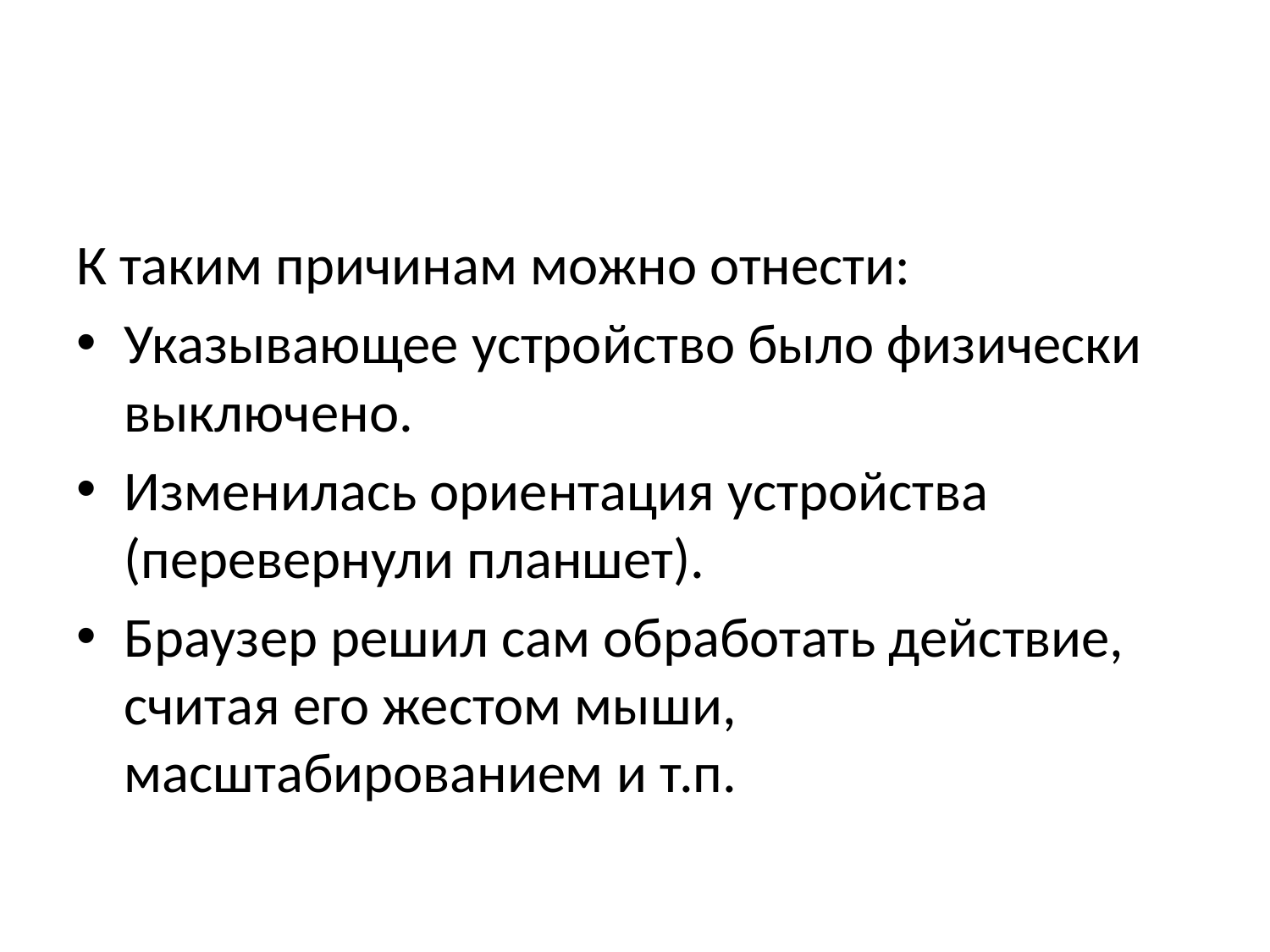

К таким причинам можно отнести:
Указывающее устройство было физически выключено.
Изменилась ориентация устройства (перевернули планшет).
Браузер решил сам обработать действие, считая его жестом мыши, масштабированием и т.п.